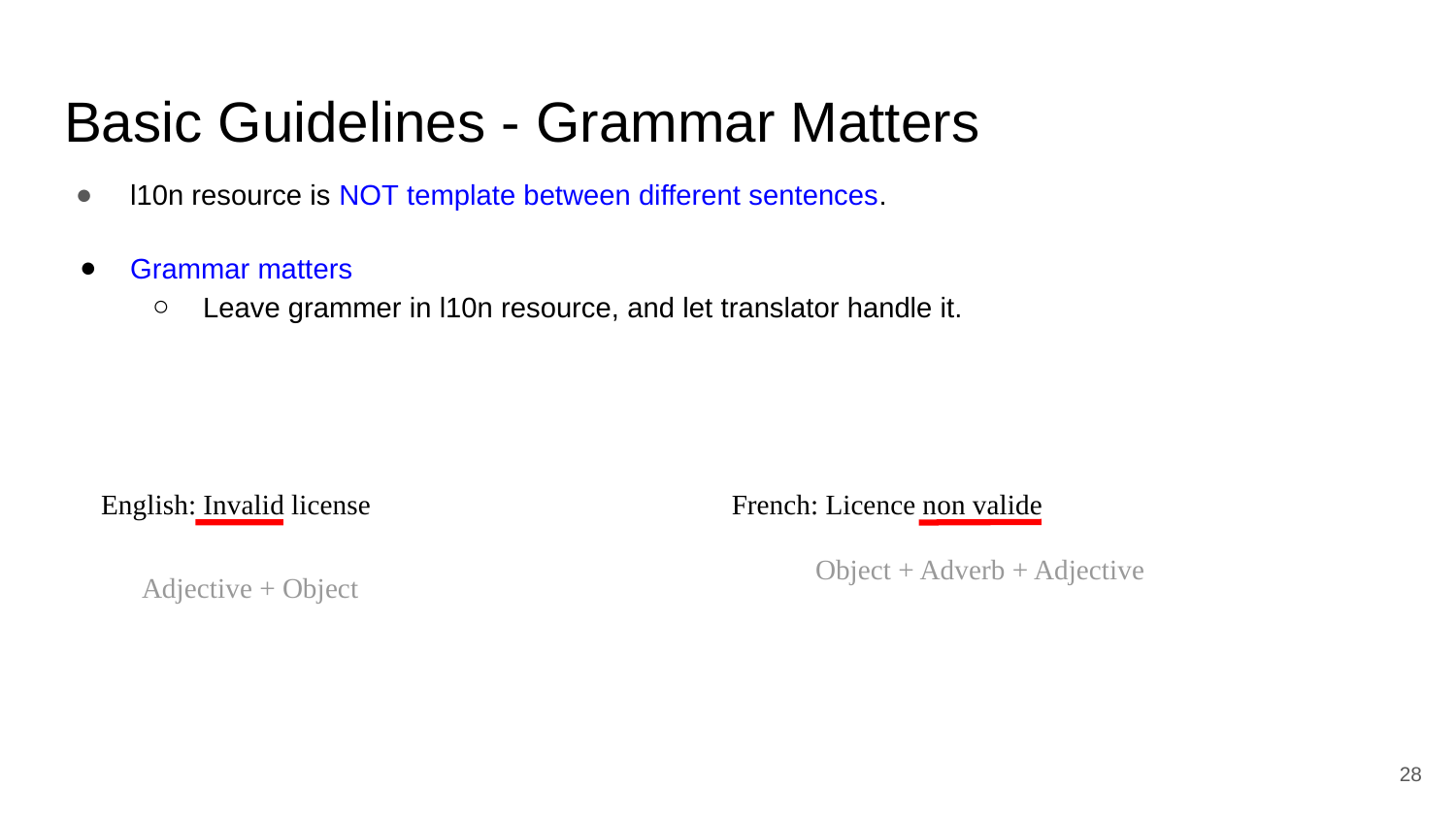

# Basic Guidelines - Grammar Matters
l10n resource is NOT template between different sentences.
Grammar matters
Leave grammer in l10n resource, and let translator handle it.
English: Invalid license
French: Licence non valide
Object + Adverb + Adjective
Adjective + Object
28